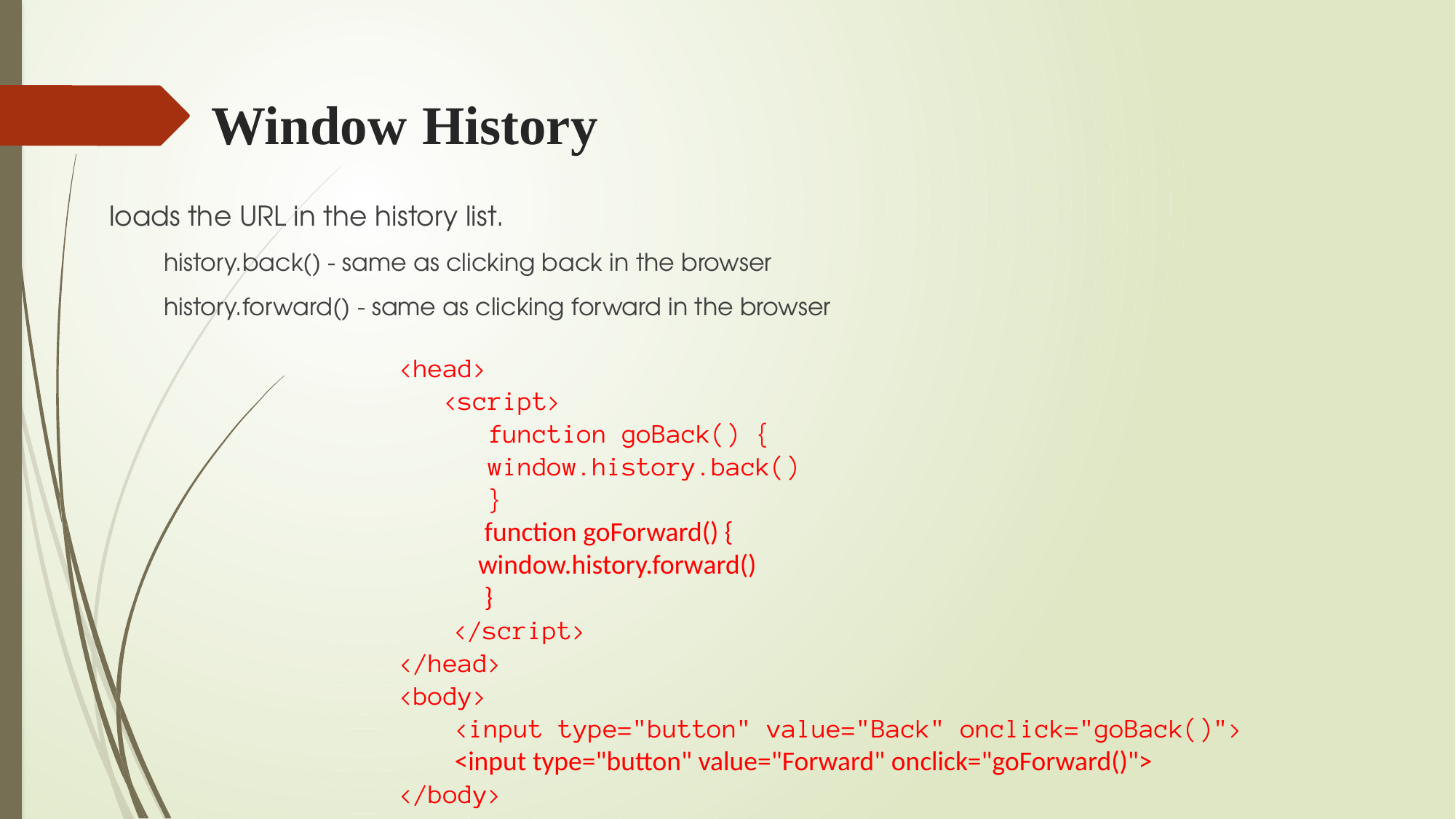

# Window History
loads the URL in the history list.
history.back() - same as clicking back in the browser
history.forward() - same as clicking forward in the browser

<head>
   <script>
      function goBack() {
      window.history.back()
      }
     function goForward() {
    window.history.forward()
     }
</script>
</head>
<body>
         <input type="button" value="Back" onclick="goBack()">
         <input type="button" value="Forward" onclick="goForward()">
</body>